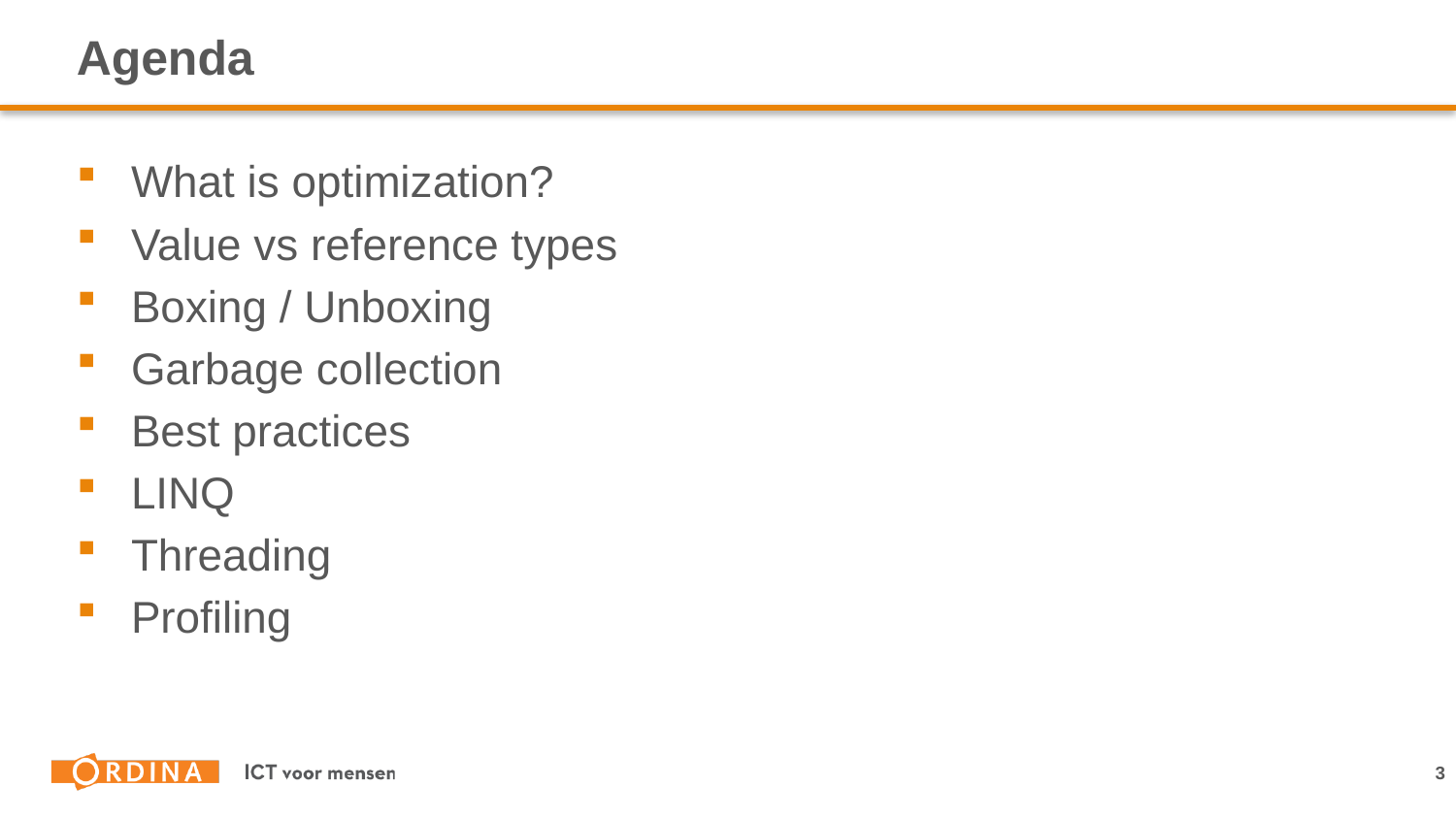

# Agenda
What is optimization?
Value vs reference types
Boxing / Unboxing
Garbage collection
Best practices
LINQ
Threading
Profiling